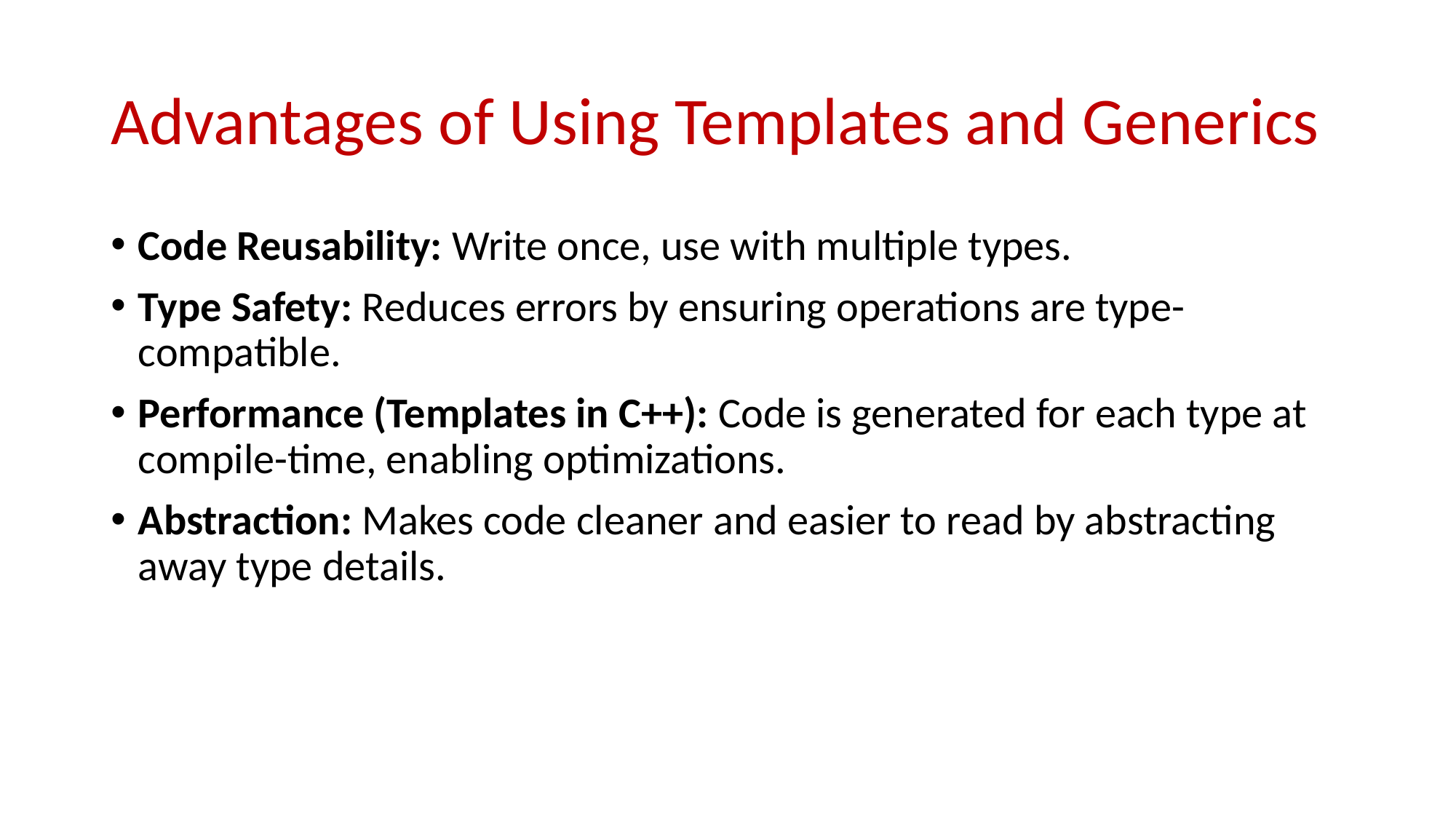

# Advantages of Using Templates and Generics
Code Reusability: Write once, use with multiple types.
Type Safety: Reduces errors by ensuring operations are type-compatible.
Performance (Templates in C++): Code is generated for each type at compile-time, enabling optimizations.
Abstraction: Makes code cleaner and easier to read by abstracting away type details.